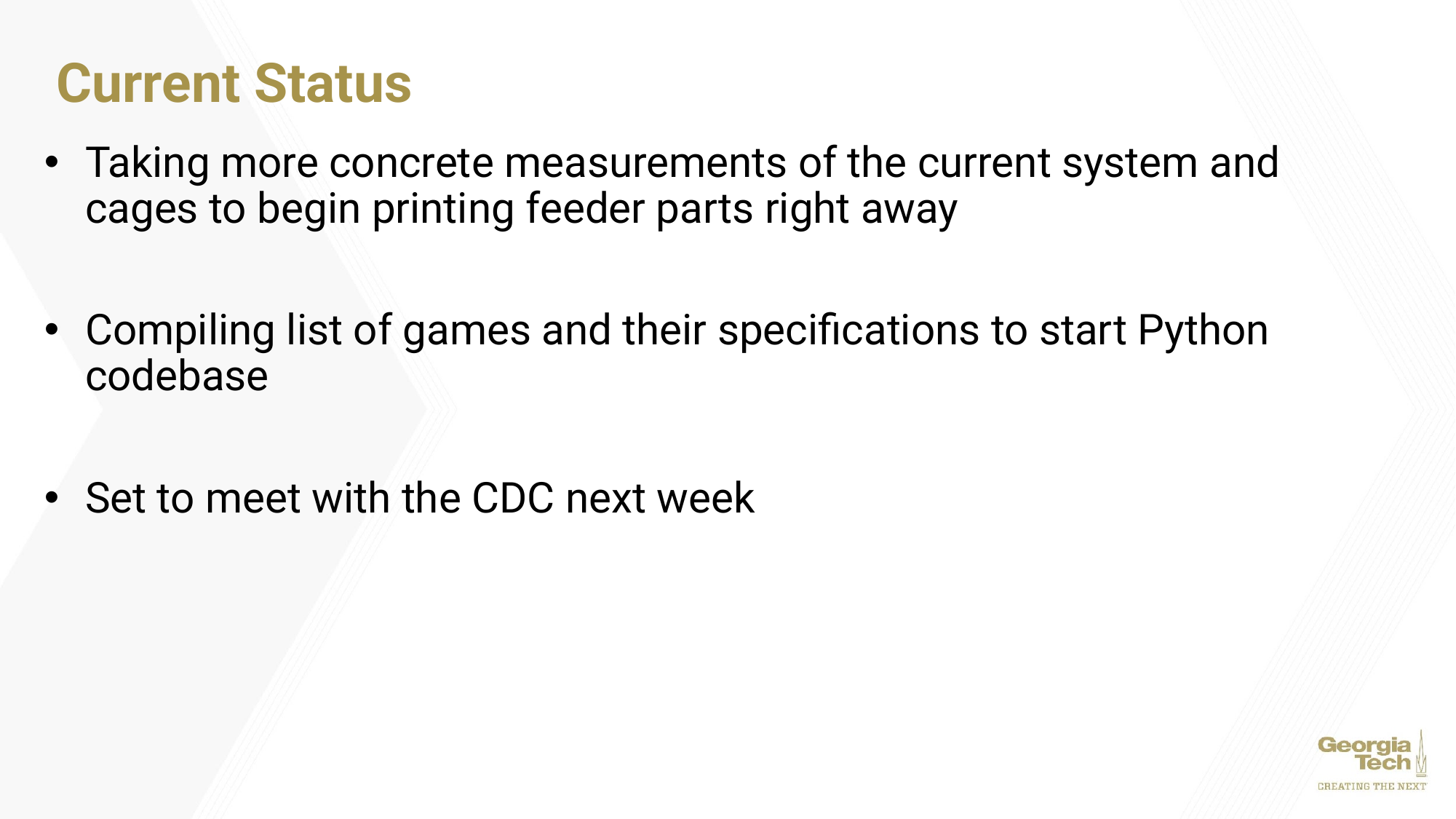

# Current Status
Taking more concrete measurements of the current system and cages to begin printing feeder parts right away

Compiling list of games and their specifications to start Python codebase

Set to meet with the CDC next week